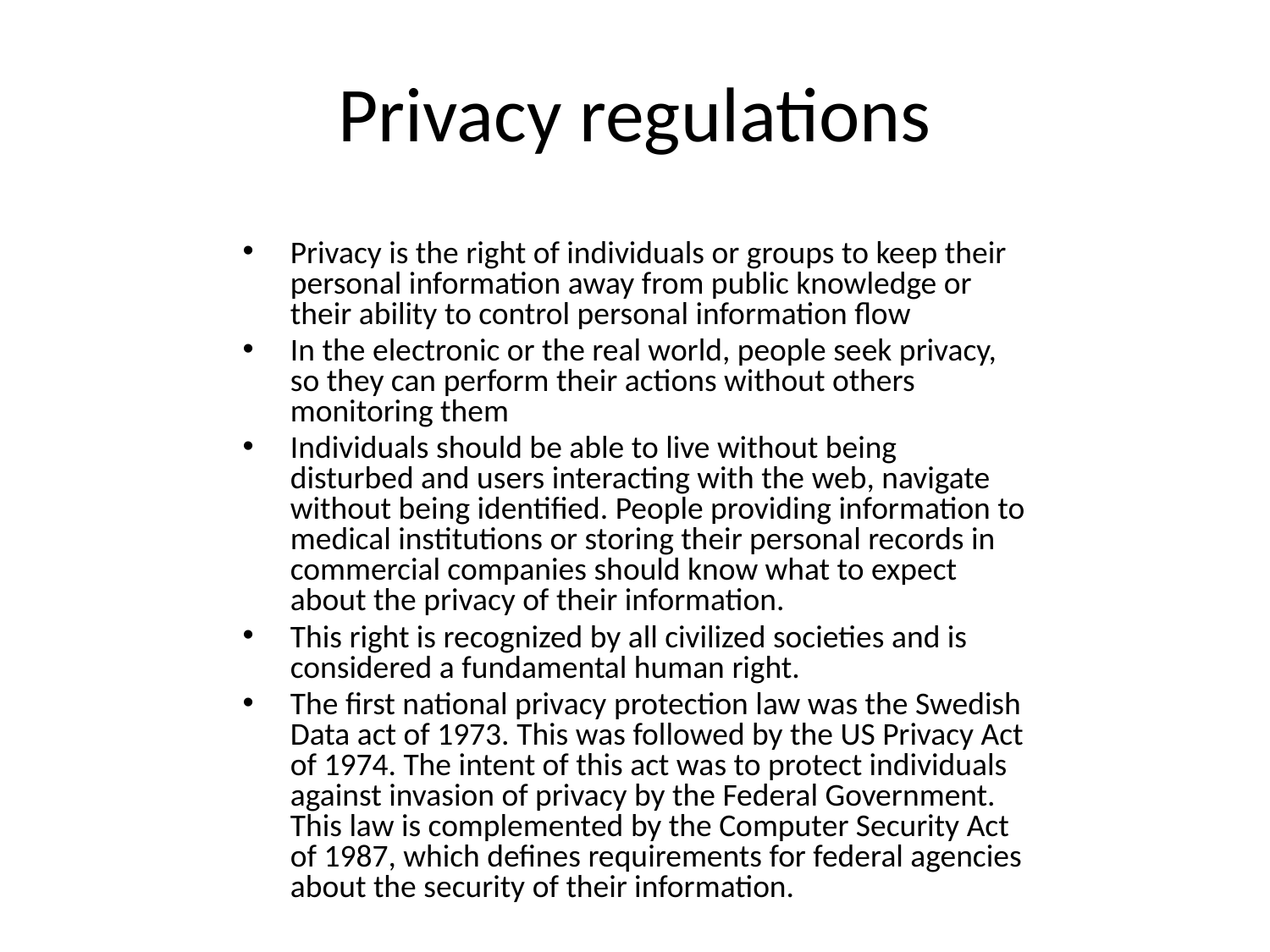

Privacy regulations
Privacy is the right of individuals or groups to keep their personal information away from public knowledge or their ability to control personal information flow
In the electronic or the real world, people seek privacy, so they can perform their actions without others monitoring them
Individuals should be able to live without being disturbed and users interacting with the web, navigate without being identified. People providing information to medical institutions or storing their personal records in commercial companies should know what to expect about the privacy of their information.
This right is recognized by all civilized societies and is considered a fundamental human right.
The first national privacy protection law was the Swedish Data act of 1973. This was followed by the US Privacy Act of 1974. The intent of this act was to protect individuals against invasion of privacy by the Federal Government. This law is complemented by the Computer Security Act of 1987, which defines requirements for federal agencies about the security of their information.